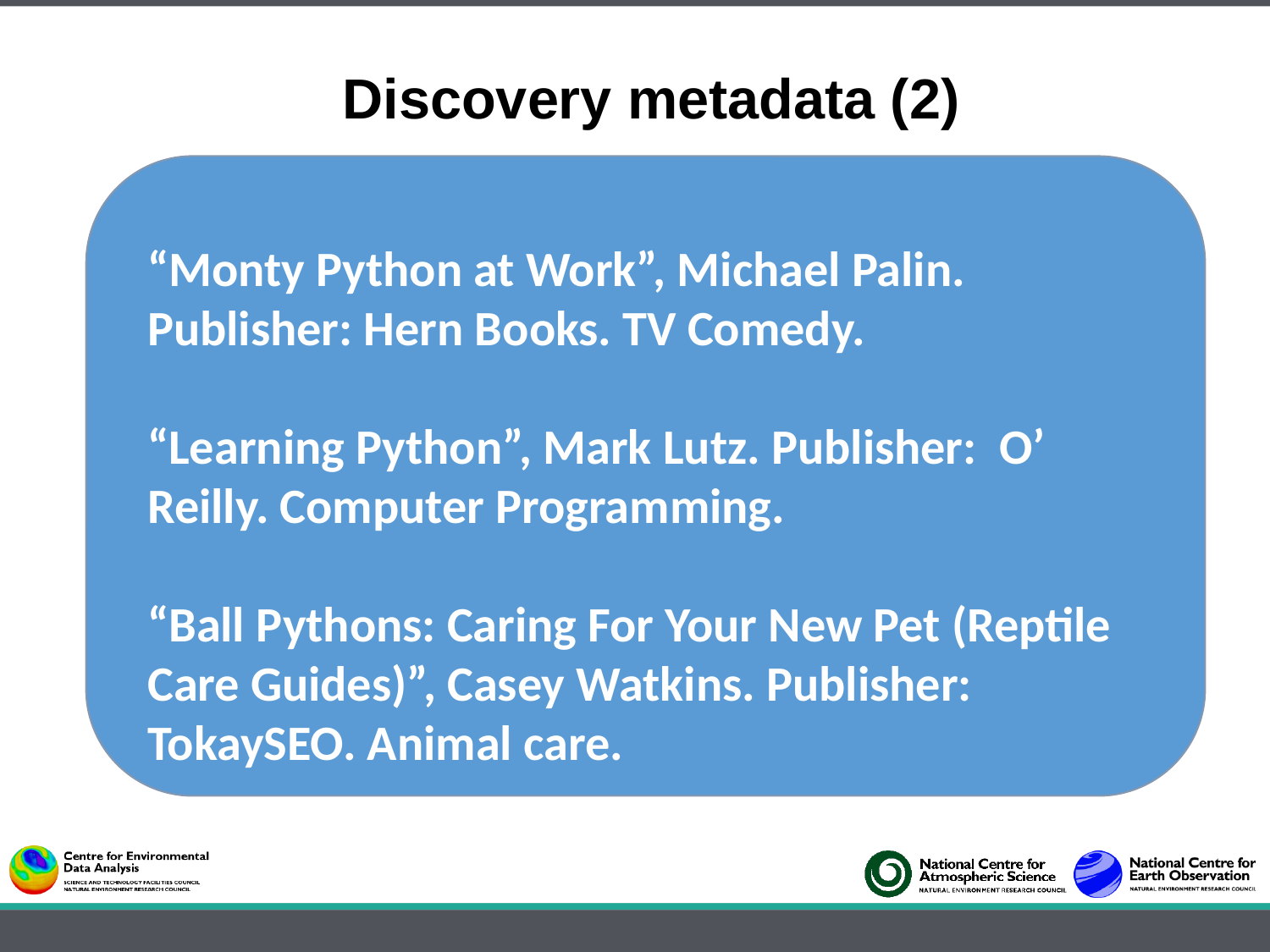

# Discovery metadata (2)

“Monty Python at Work”, Michael Palin. Publisher: Hern Books. TV Comedy.

“Learning Python”, Mark Lutz. Publisher:  O’ Reilly. Computer Programming.

“Ball Pythons: Caring For Your New Pet (Reptile Care Guides)”, Casey Watkins. Publisher: TokaySEO. Animal care.